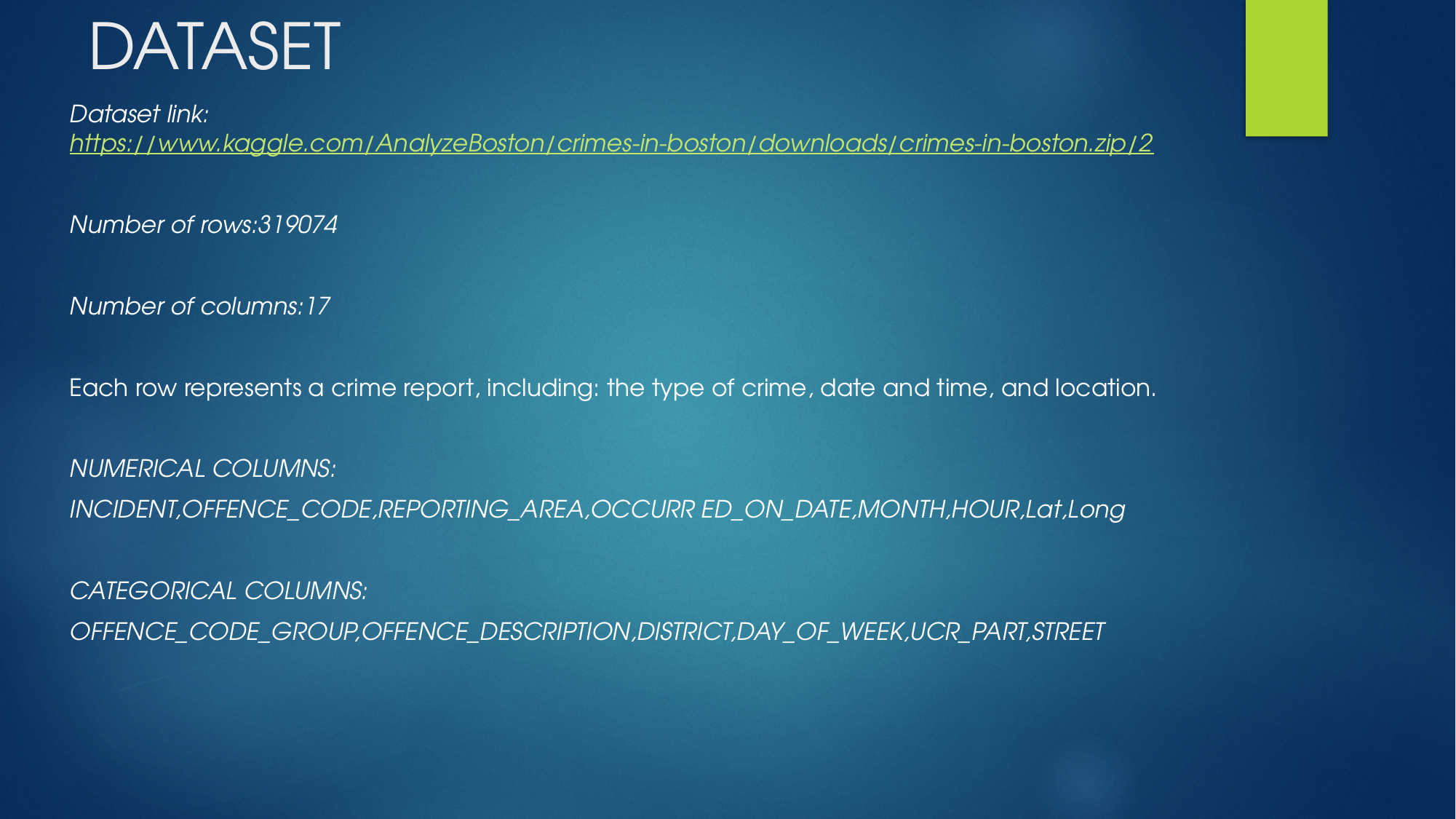

# DATASET
Dataset link:  https://www.kaggle.com/AnalyzeBoston/crimes-in-boston/downloads/crimes-in-boston.zip/2

Number of rows:319074

Number of columns:17

Each row represents a crime report, including: the type of crime, date and time, and location.

NUMERICAL COLUMNS:
INCIDENT,OFFENCE_CODE,REPORTING_AREA,OCCURR ED_ON_DATE,MONTH,HOUR,Lat,Long

CATEGORICAL COLUMNS:
OFFENCE_CODE_GROUP,OFFENCE_DESCRIPTION,DISTRICT,DAY_OF_WEEK,UCR_PART,STREET